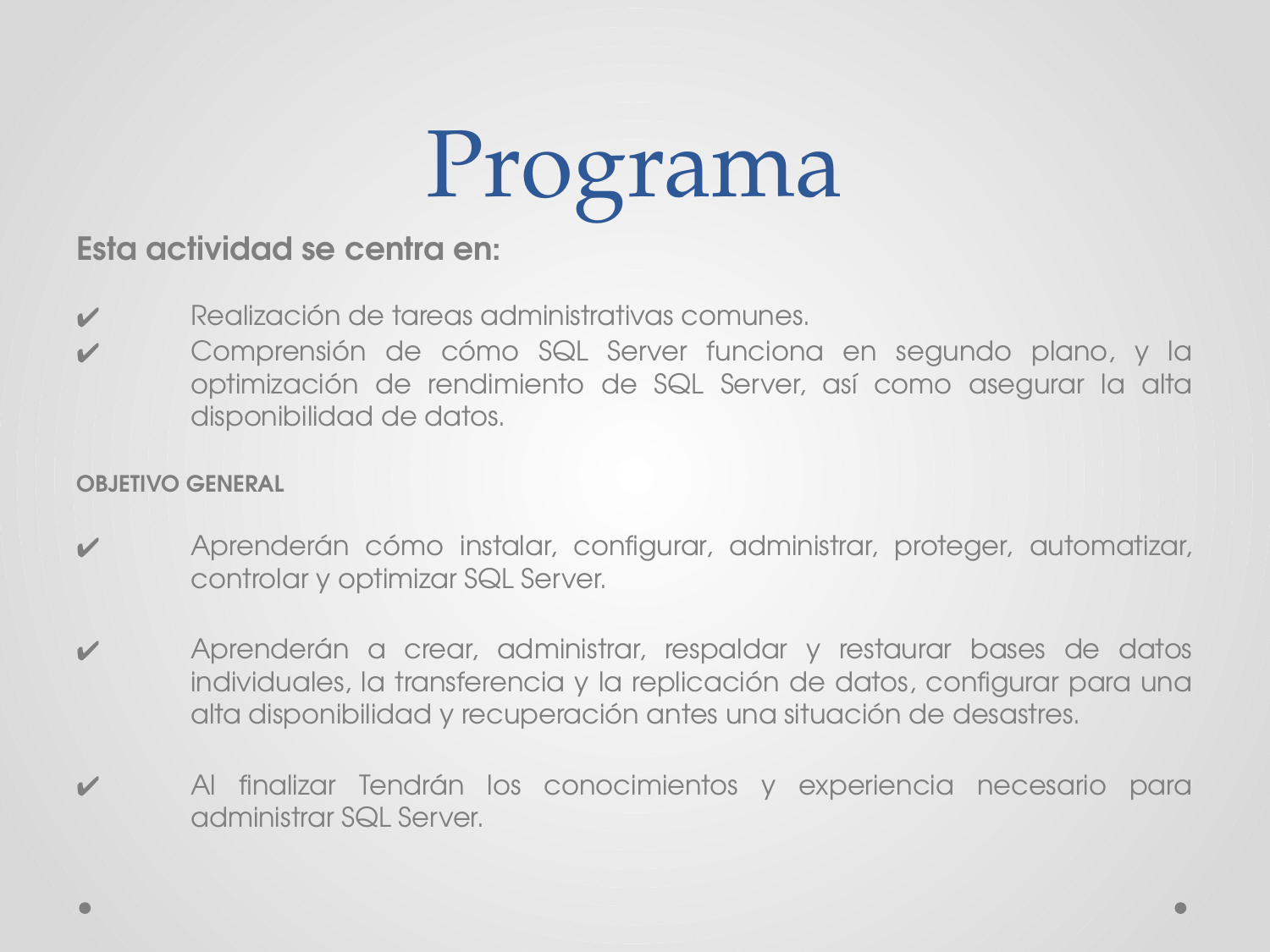

# Programa
Esta actividad se centra en:

Realización de tareas administrativas comunes.
Comprensión de cómo SQL Server funciona en segundo plano, y la optimización de rendimiento de SQL Server, así como asegurar la alta disponibilidad de datos.

OBJETIVO GENERAL

Aprenderán cómo instalar, configurar, administrar, proteger, automatizar, controlar y optimizar SQL Server.

Aprenderán a crear, administrar, respaldar y restaurar bases de datos individuales, la transferencia y la replicación de datos, configurar para una alta disponibilidad y recuperación antes una situación de desastres.

Al finalizar Tendrán los conocimientos y experiencia necesario para administrar SQL Server.